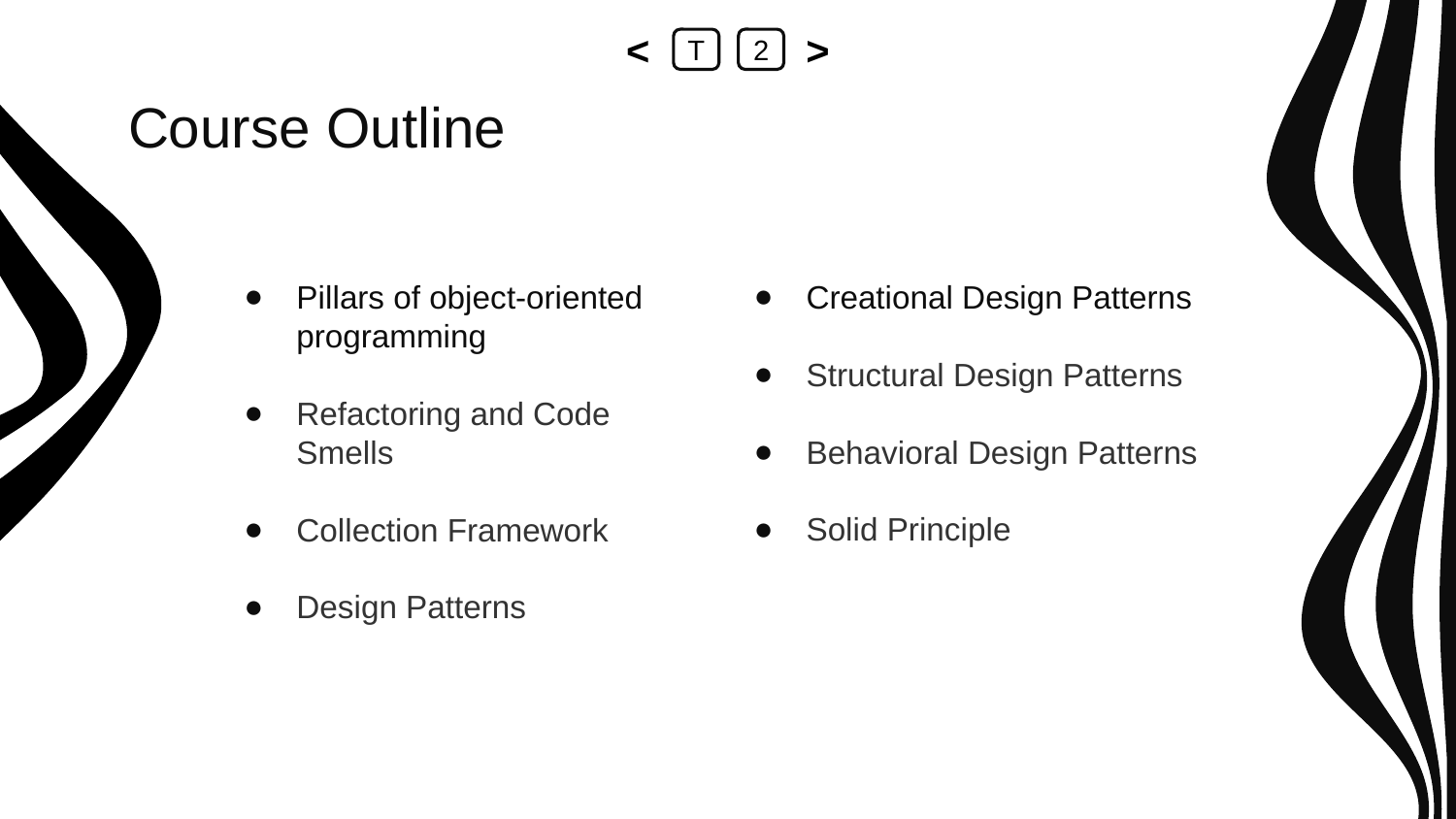

<
T
2
>
# Course Outline
Pillars of object-oriented programming

Refactoring and Code Smells

Collection Framework

Design Patterns

Creational Design Patterns

Structural Design Patterns

Behavioral Design Patterns

Solid Principle